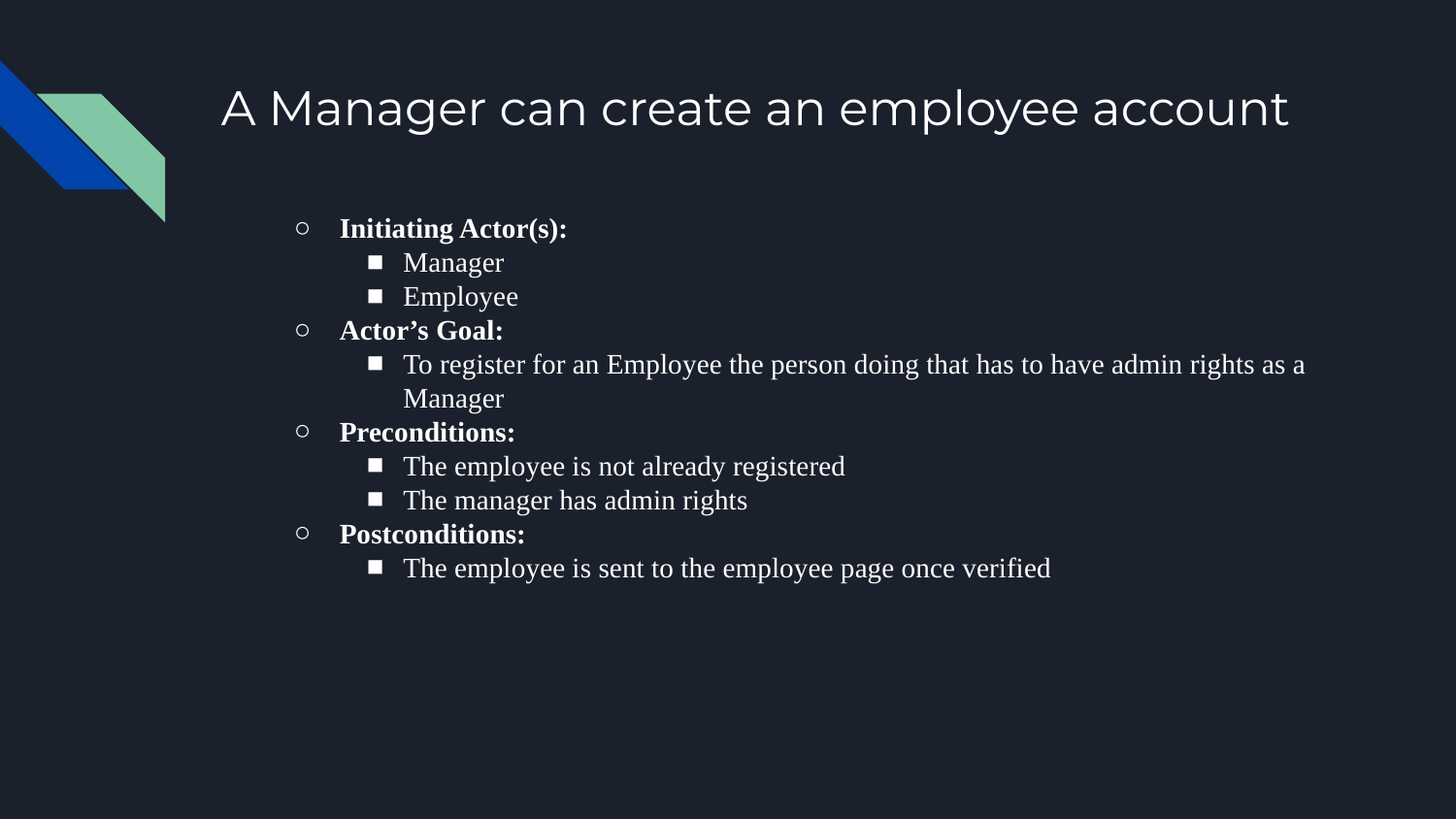

# A Manager can create an employee account

Initiating Actor(s):
Manager
Employee
Actor’s Goal:
To register for an Employee the person doing that has to have admin rights as a Manager
Preconditions:
The employee is not already registered
The manager has admin rights
Postconditions:
The employee is sent to the employee page once verified